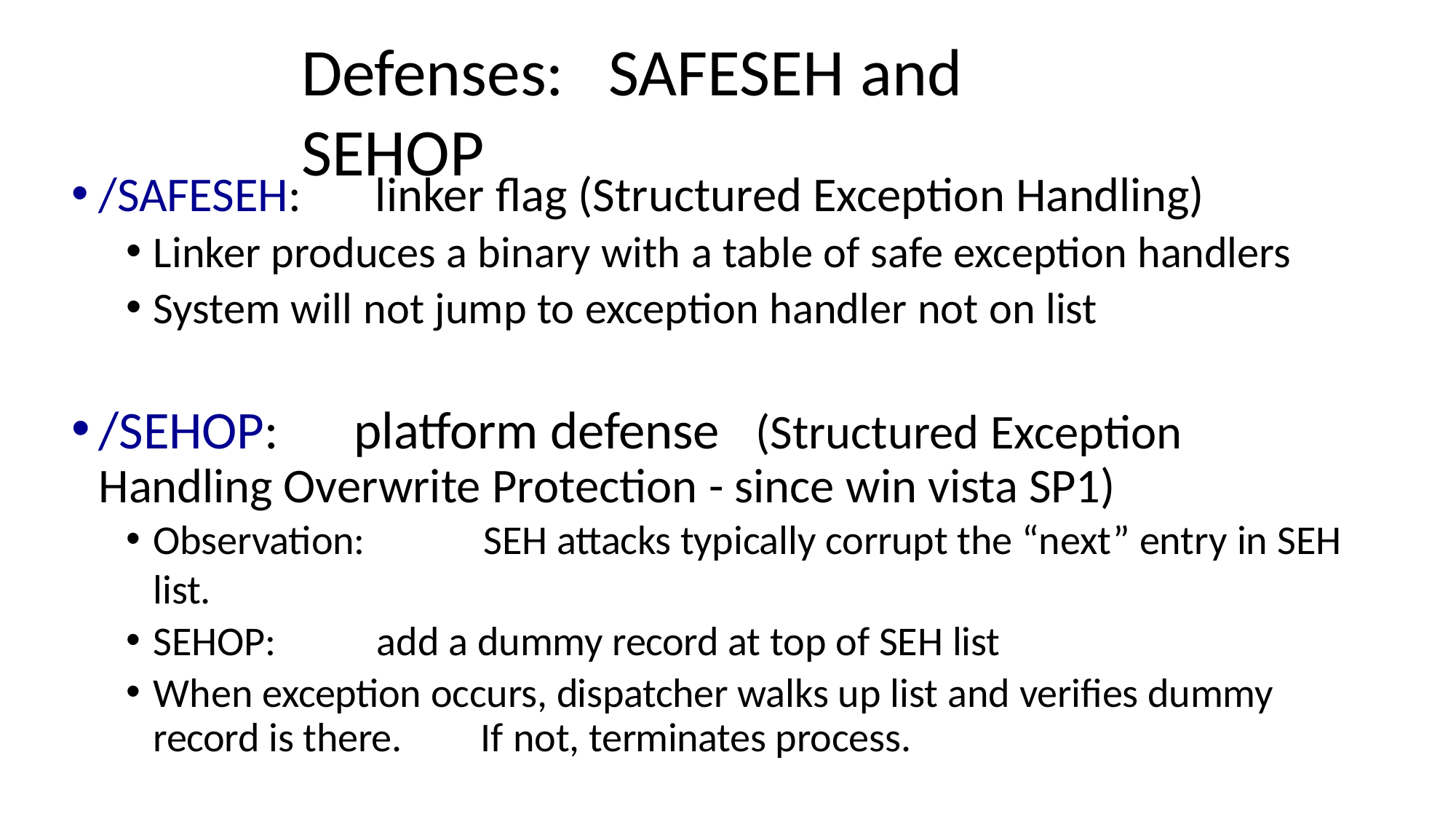

# Defenses:	SAFESEH and SEHOP
/SAFESEH:	linker flag (Structured Exception Handling)
Linker produces a binary with a table of safe exception handlers
System will not jump to exception handler not on list

/SEHOP:	platform defense	(Structured Exception Handling Overwrite Protection - since win vista SP1)
Observation:	SEH attacks typically corrupt the “next” entry in SEH list.
SEHOP:	add a dummy record at top of SEH list
When exception occurs, dispatcher walks up list and verifies dummy record is there.	If not, terminates process.